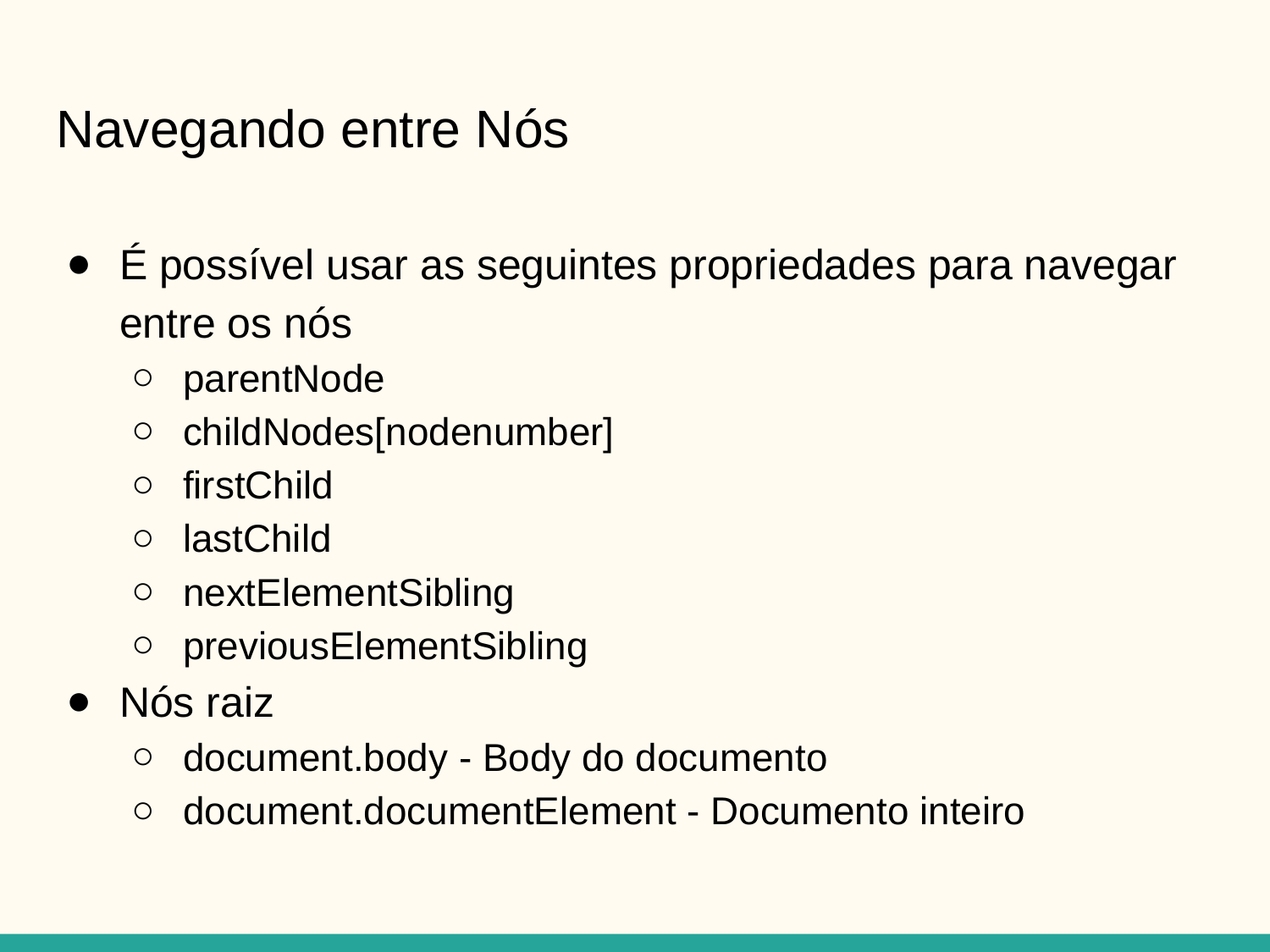

# Navegando entre Nós
É possível usar as seguintes propriedades para navegar entre os nós
parentNode
childNodes[nodenumber]
firstChild
lastChild
nextElementSibling
previousElementSibling
Nós raiz
document.body - Body do documento
document.documentElement - Documento inteiro